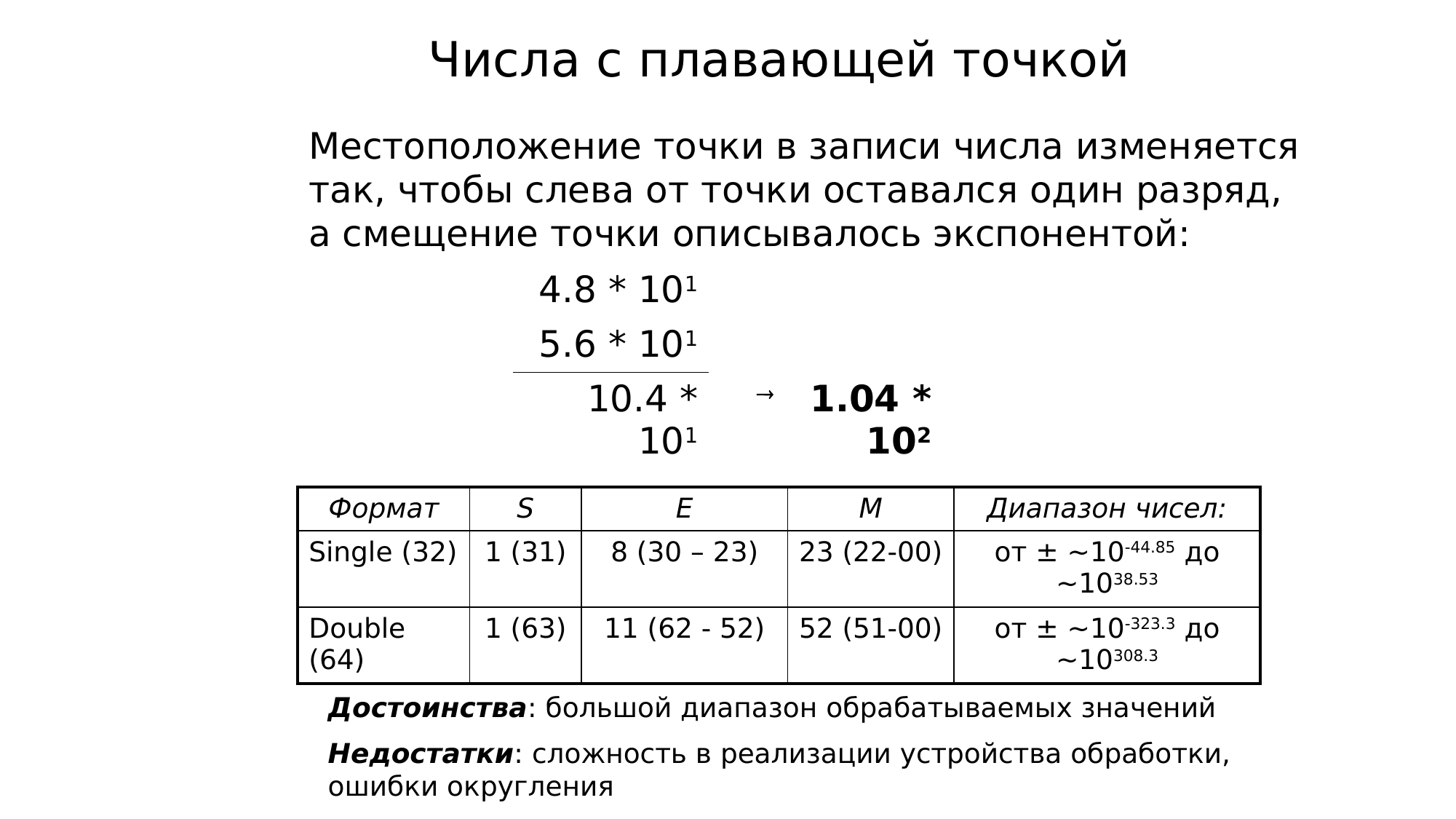

# Числа с плавающей точкой
Местоположение точки в записи числа изменяется
так, чтобы слева от точки оставался один разряд,
а смещение точки описывалось экспонентой:
| 4.8 \* 101 |  |
| --- | --- |
| 5.6 \* 101 |  |
| 10.4 \* 101 | → 1.04 \* 102 |
| Формат | S | E | M | Диапазон чисел: |
| --- | --- | --- | --- | --- |
| Single (32) | 1 (31) | 8 (30 – 23) | 23 (22-00) | от ± ~10-44.85 до ~1038.53 |
| Double (64) | 1 (63) | 11 (62 - 52) | 52 (51-00) | от ± ~10-323.3 до ~10308.3 |
Достоинства: большой диапазон обрабатываемых значений
Недостатки: сложность в реализации устройства обработки, ошибки округления